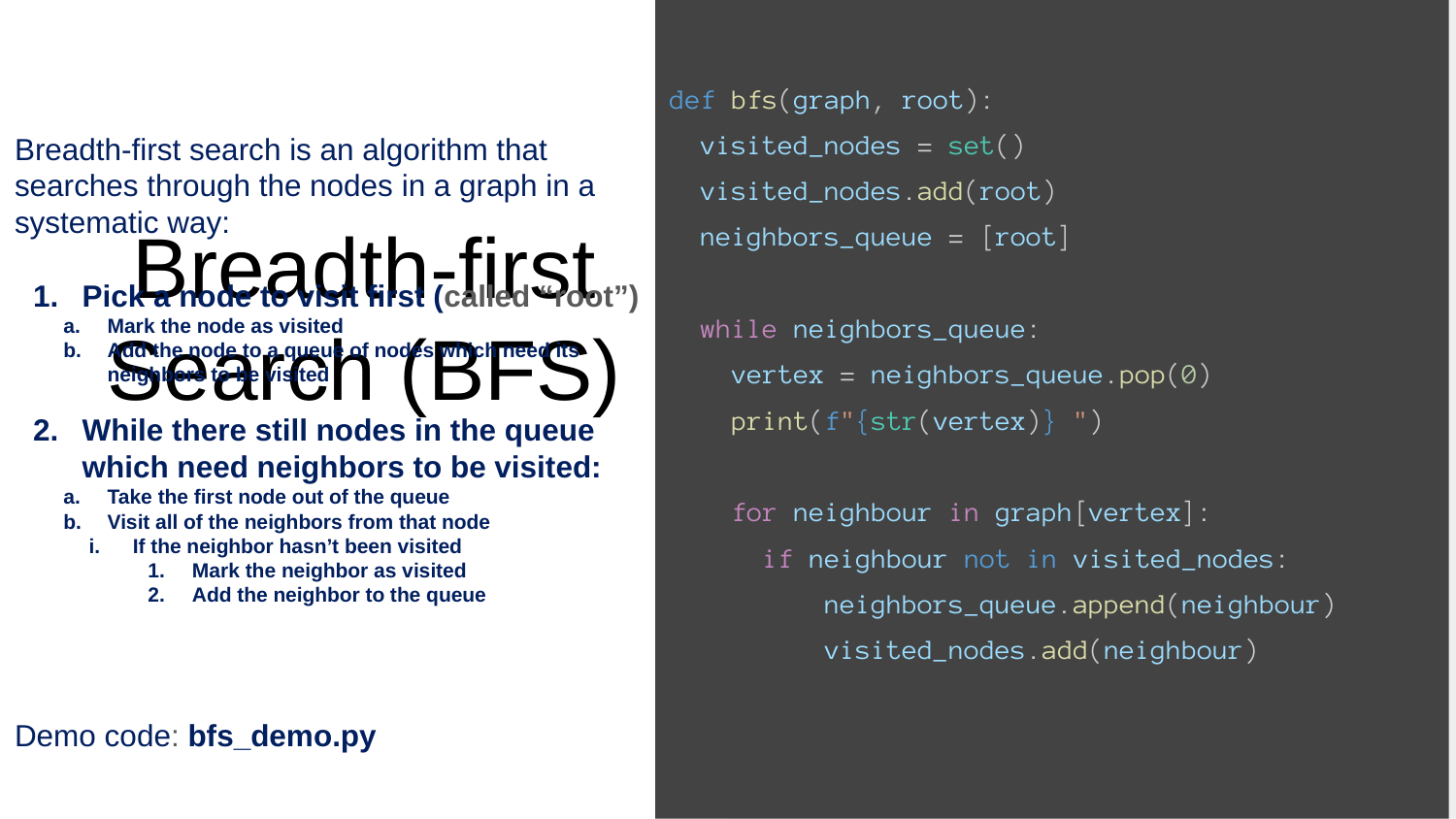

def bfs(graph, root):
  visited_nodes = set()
  visited_nodes.add(root)
  neighbors_queue = [root]

  while neighbors_queue:
    vertex = neighbors_queue.pop(0)
    print(f"{str(vertex)} ")

    for neighbour in graph[vertex]:
      if neighbour not in visited_nodes:
          neighbors_queue.append(neighbour)
          visited_nodes.add(neighbour)

Breadth-first search is an algorithm that searches through the nodes in a graph in a systematic way:

Pick a node to visit first (called “root”)
Mark the node as visited
Add the node to a queue of nodes which need its neighbors to be visited

While there still nodes in the queue which need neighbors to be visited:
Take the first node out of the queue
Visit all of the neighbors from that node
If the neighbor hasn’t been visited
Mark the neighbor as visited
Add the neighbor to the queue

Demo code: bfs_demo.py
# Breadth-first Search (BFS)